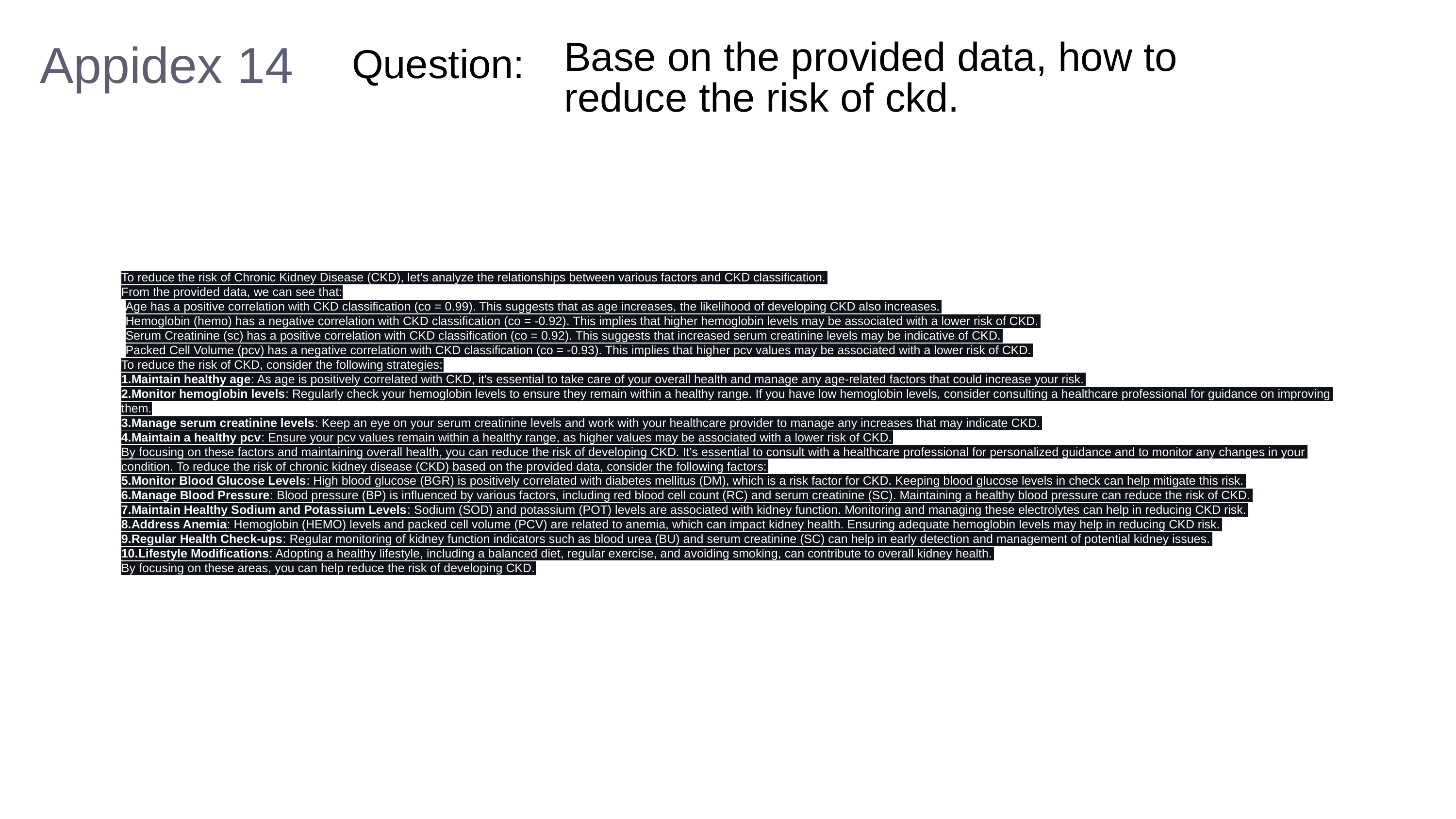

Base on the provided data, how to reduce the risk of ckd.
Appidex 14
Question:

To reduce the risk of Chronic Kidney Disease (CKD), let's analyze the relationships between various factors and CKD classification.
From the provided data, we can see that:
Age has a positive correlation with CKD classification (co = 0.99). This suggests that as age increases, the likelihood of developing CKD also increases.
Hemoglobin (hemo) has a negative correlation with CKD classification (co = -0.92). This implies that higher hemoglobin levels may be associated with a lower risk of CKD.
Serum Creatinine (sc) has a positive correlation with CKD classification (co = 0.92). This suggests that increased serum creatinine levels may be indicative of CKD.
Packed Cell Volume (pcv) has a negative correlation with CKD classification (co = -0.93). This implies that higher pcv values may be associated with a lower risk of CKD.
To reduce the risk of CKD, consider the following strategies:
Maintain healthy age: As age is positively correlated with CKD, it's essential to take care of your overall health and manage any age-related factors that could increase your risk.
Monitor hemoglobin levels: Regularly check your hemoglobin levels to ensure they remain within a healthy range. If you have low hemoglobin levels, consider consulting a healthcare professional for guidance on improving them.
Manage serum creatinine levels: Keep an eye on your serum creatinine levels and work with your healthcare provider to manage any increases that may indicate CKD.
Maintain a healthy pcv: Ensure your pcv values remain within a healthy range, as higher values may be associated with a lower risk of CKD.
By focusing on these factors and maintaining overall health, you can reduce the risk of developing CKD. It's essential to consult with a healthcare professional for personalized guidance and to monitor any changes in your condition. To reduce the risk of chronic kidney disease (CKD) based on the provided data, consider the following factors:
Monitor Blood Glucose Levels: High blood glucose (BGR) is positively correlated with diabetes mellitus (DM), which is a risk factor for CKD. Keeping blood glucose levels in check can help mitigate this risk.
Manage Blood Pressure: Blood pressure (BP) is influenced by various factors, including red blood cell count (RC) and serum creatinine (SC). Maintaining a healthy blood pressure can reduce the risk of CKD.
Maintain Healthy Sodium and Potassium Levels: Sodium (SOD) and potassium (POT) levels are associated with kidney function. Monitoring and managing these electrolytes can help in reducing CKD risk.
Address Anemia: Hemoglobin (HEMO) levels and packed cell volume (PCV) are related to anemia, which can impact kidney health. Ensuring adequate hemoglobin levels may help in reducing CKD risk.
Regular Health Check-ups: Regular monitoring of kidney function indicators such as blood urea (BU) and serum creatinine (SC) can help in early detection and management of potential kidney issues.
Lifestyle Modifications: Adopting a healthy lifestyle, including a balanced diet, regular exercise, and avoiding smoking, can contribute to overall kidney health.
By focusing on these areas, you can help reduce the risk of developing CKD.